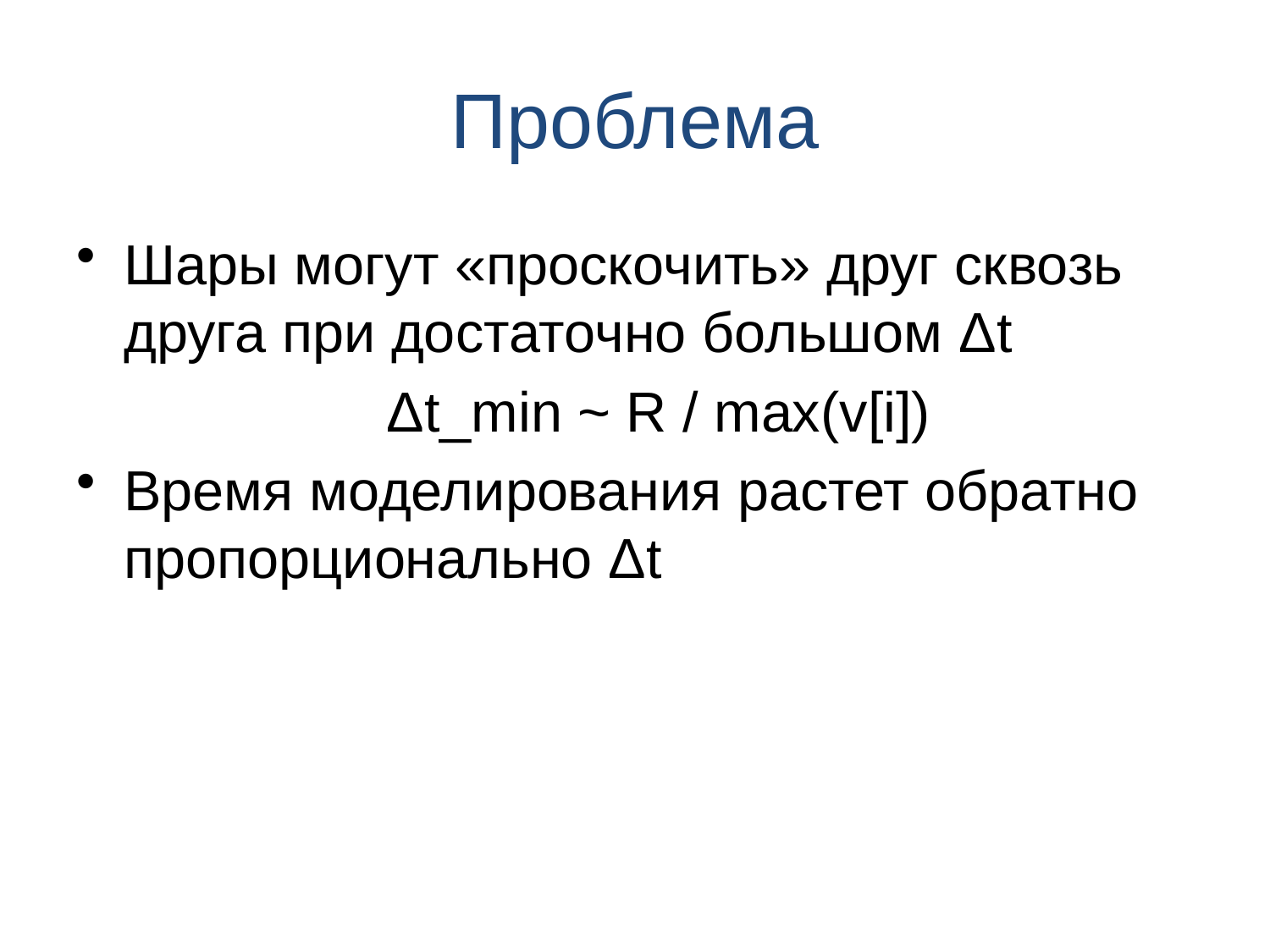

# Проблема
Шары могут «проскочить» друг сквозь друга при достаточно большом Δt
	Δt_min ~ R / max(v[i])
Время моделирования растет обратно пропорционально Δt